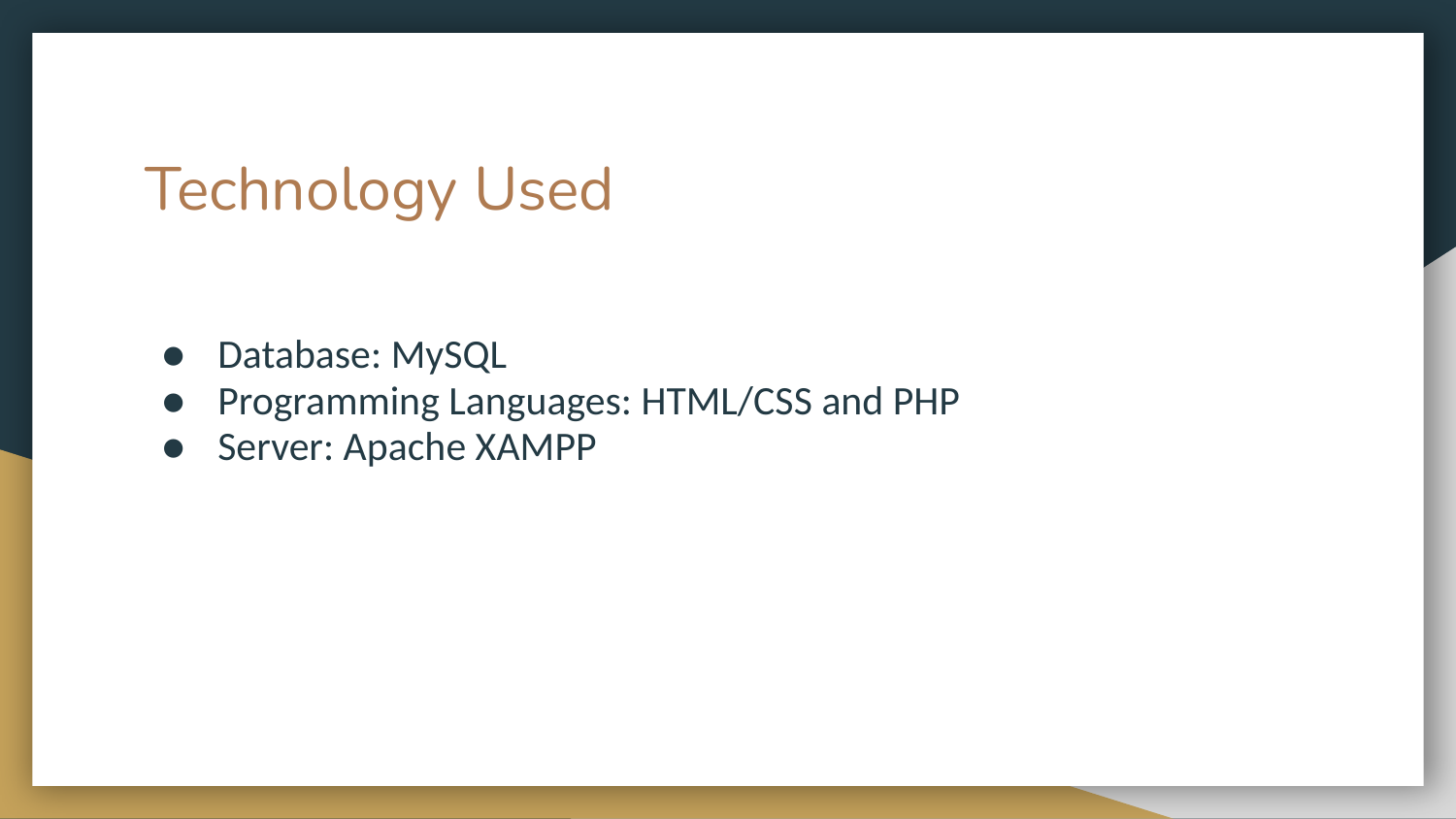

# Technology Used
Database: MySQL
Programming Languages: HTML/CSS and PHP
Server: Apache XAMPP